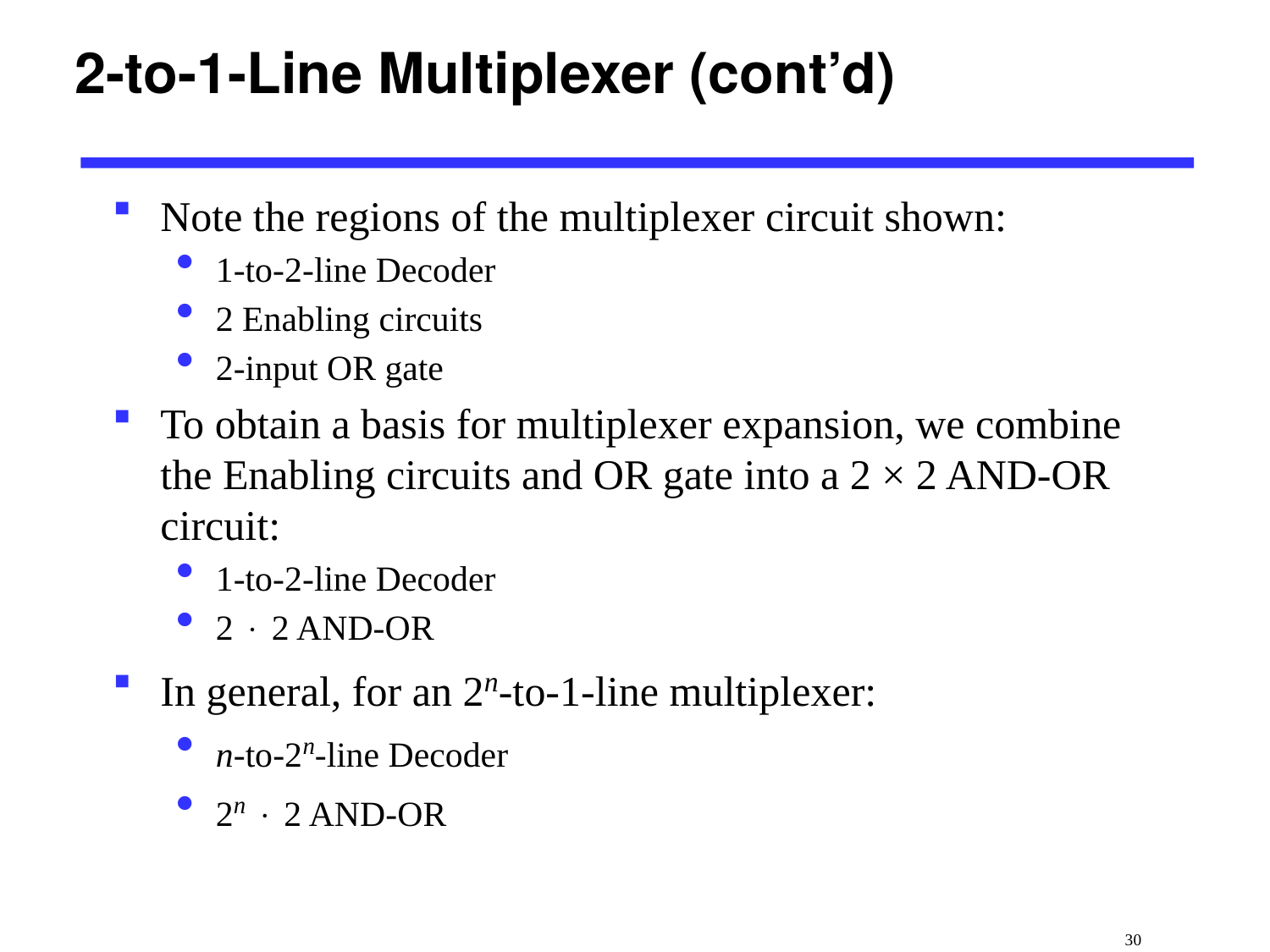

# 2-to-1-Line Multiplexer (cont’d)
Note the regions of the multiplexer circuit shown:
1-to-2-line Decoder
2 Enabling circuits
2-input OR gate
To obtain a basis for multiplexer expansion, we combine the Enabling circuits and OR gate into a 2 × 2 AND-OR circuit:
1-to-2-line Decoder
2 ⋅ 2 AND-OR
In general, for an 2n-to-1-line multiplexer:
n-to-2n-line Decoder
2n ⋅ 2 AND-OR
                           30